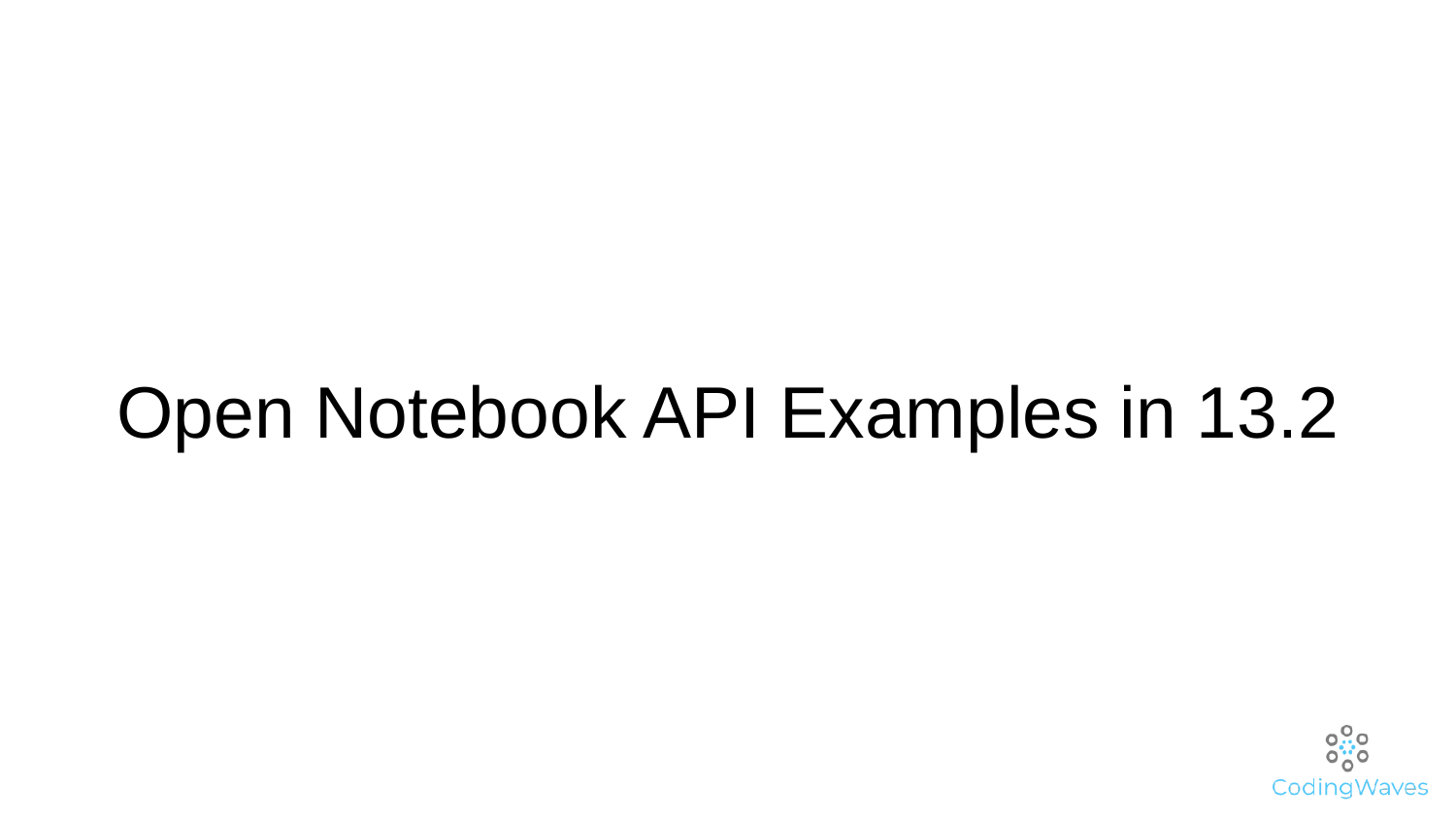

# Open Notebook API Examples in 13.2